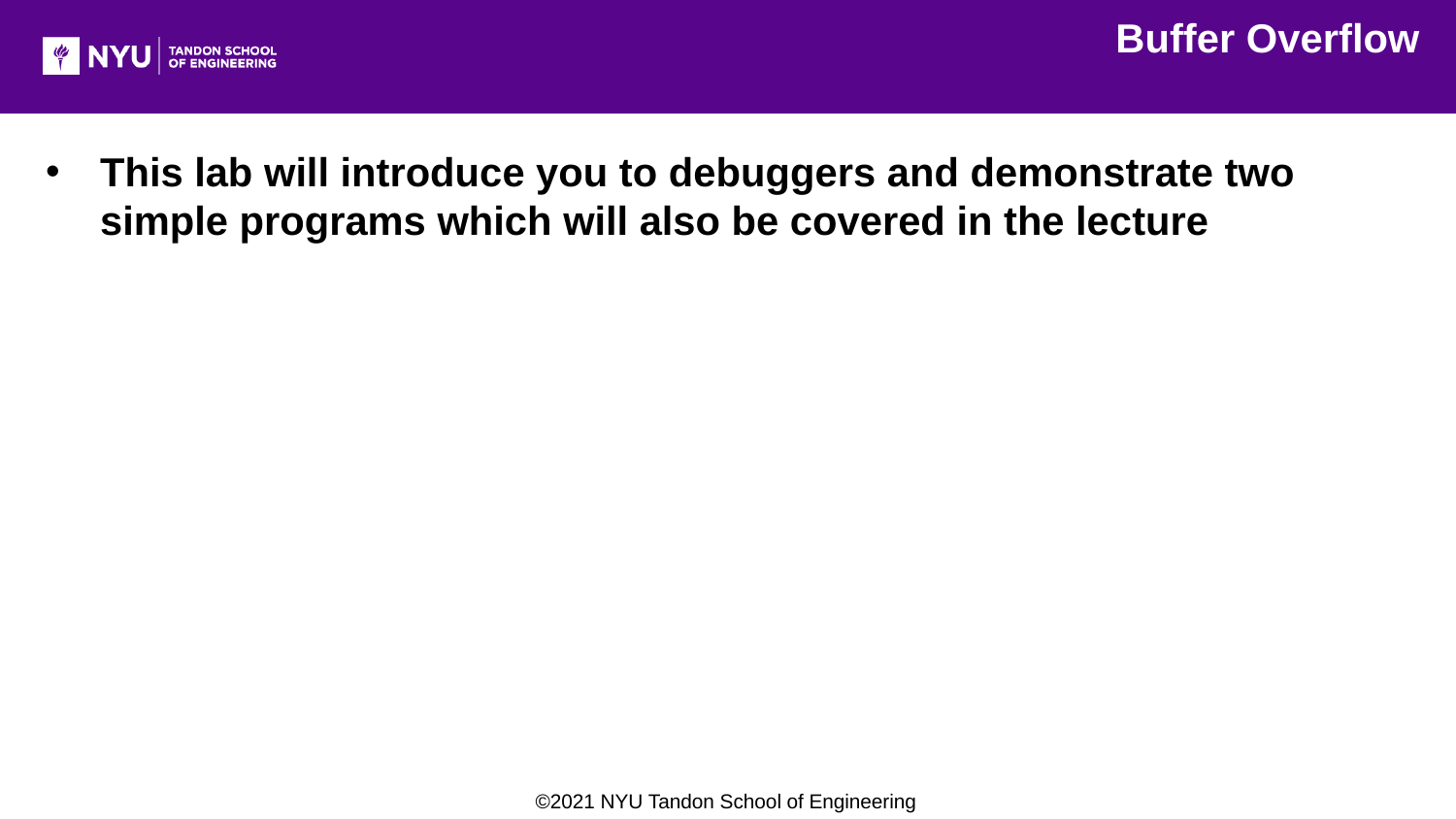

Buffer Overflow
This lab will introduce you to debuggers and demonstrate two simple programs which will also be covered in the lecture